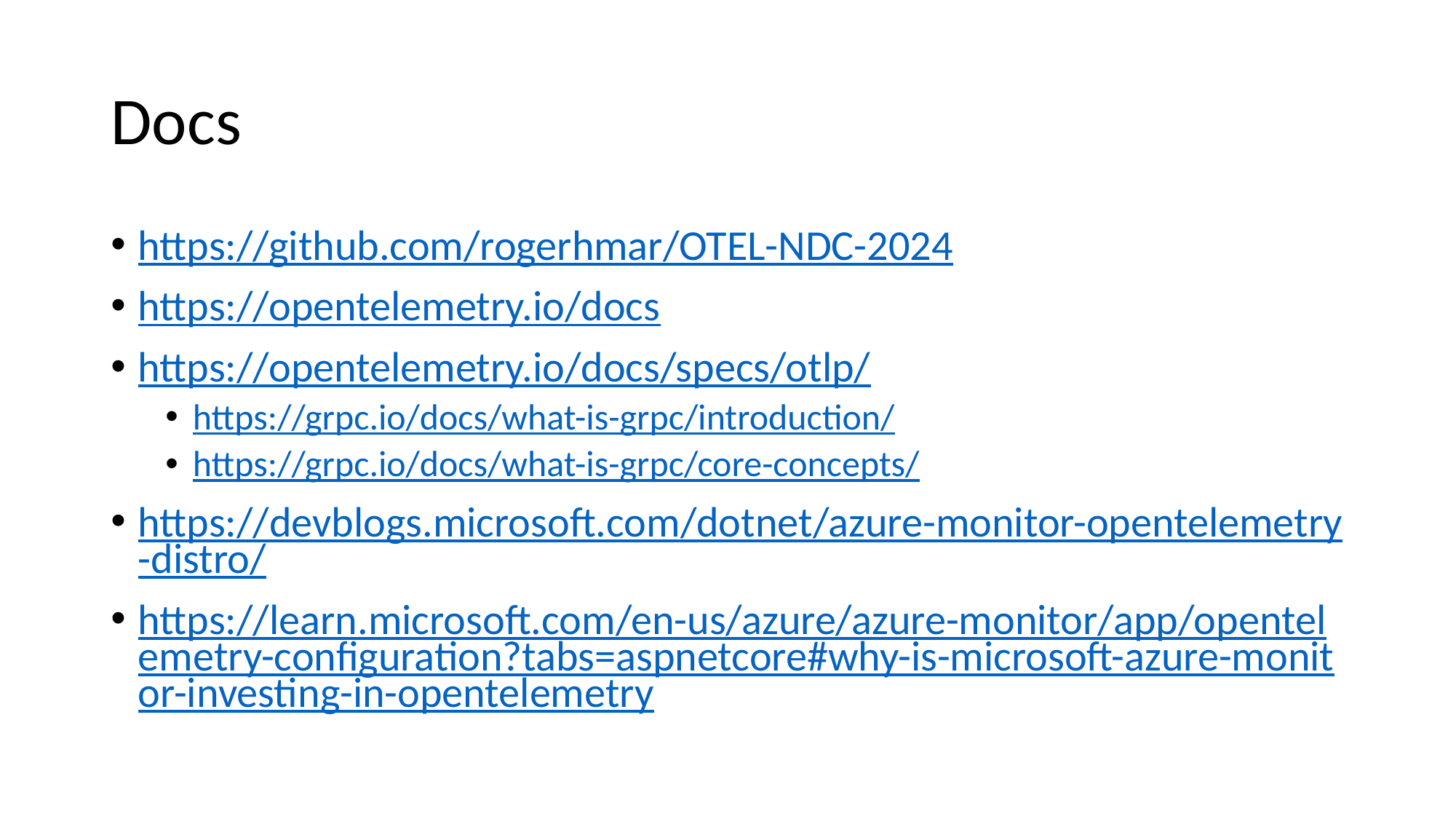

# Docs
https://github.com/rogerhmar/OTEL-NDC-2024
https://opentelemetry.io/docs
https://opentelemetry.io/docs/specs/otlp/
https://grpc.io/docs/what-is-grpc/introduction/
https://grpc.io/docs/what-is-grpc/core-concepts/
https://devblogs.microsoft.com/dotnet/azure-monitor-opentelemetry-distro/
https://learn.microsoft.com/en-us/azure/azure-monitor/app/opentelemetry-configuration?tabs=aspnetcore#why-is-microsoft-azure-monitor-investing-in-opentelemetry